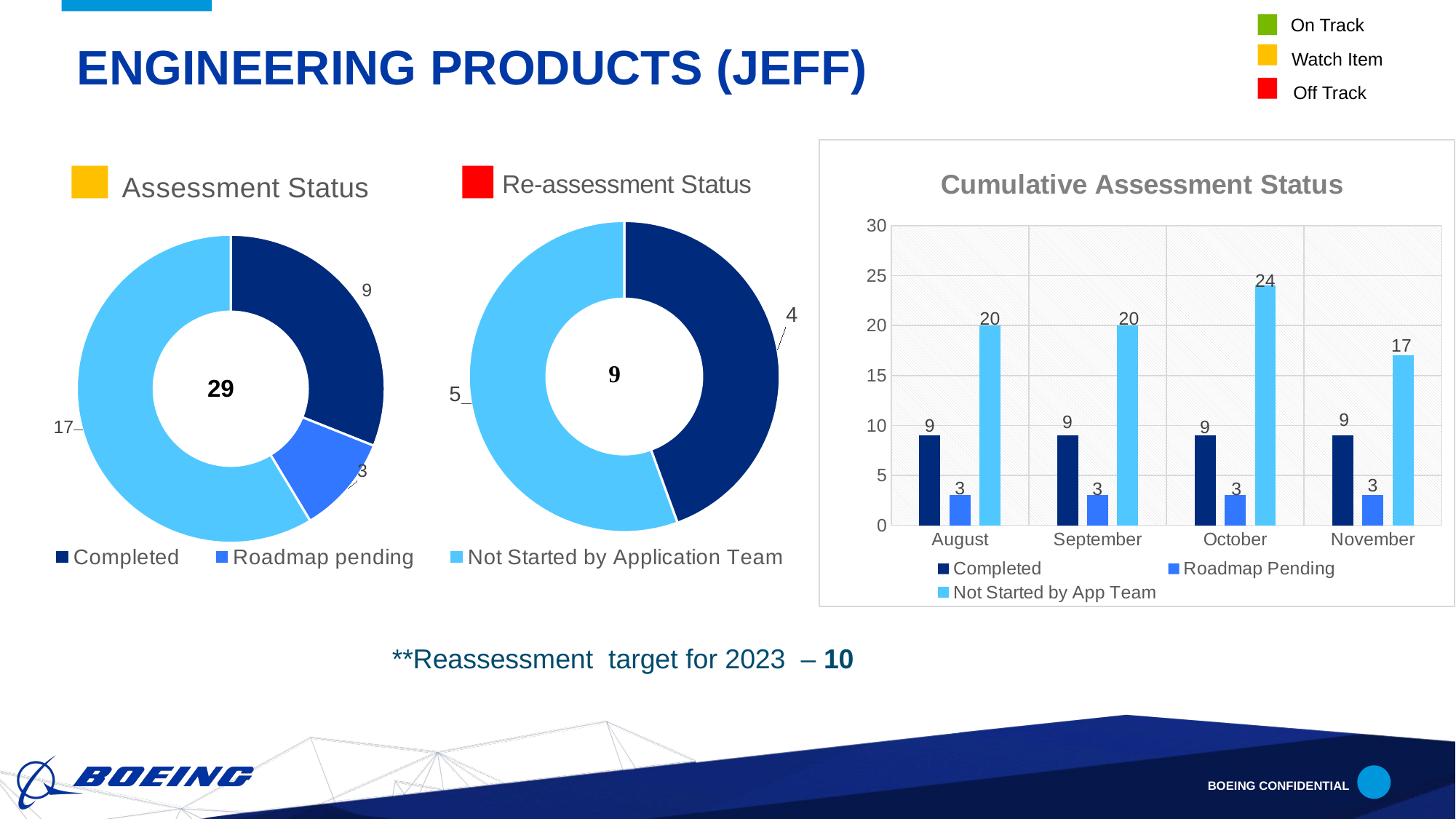

On Track

# Engineering Products (Jeff)

Watch Item

Off Track

### Chart:     Re-assessment Status

| Category | DSO Status |
|---|---|
| Completed | 4.0 |
| Roadmap pending | 0.0 |
| Not Started by Application Team | 5.0 |

### Chart:   Cumulative Assessment Status

| Category | Completed | Roadmap Pending | Not Started by App Team |
|---|---|---|---|
| August | 9.0 | 3.0 | 20.0 |
| September | 9.0 | 3.0 | 20.0 |
| October | 9.0 | 3.0 | 24.0 |
| November | 9.0 | 3.0 | 17.0 |

### Chart:  Assessment Status

| Category | DSO Status |
|---|---|
| Completed | 9.0 |
| Roadmap pending | 3.0 |
| Not Started | 17.0 |

  29
**Reassessment  target for 2023  – 10